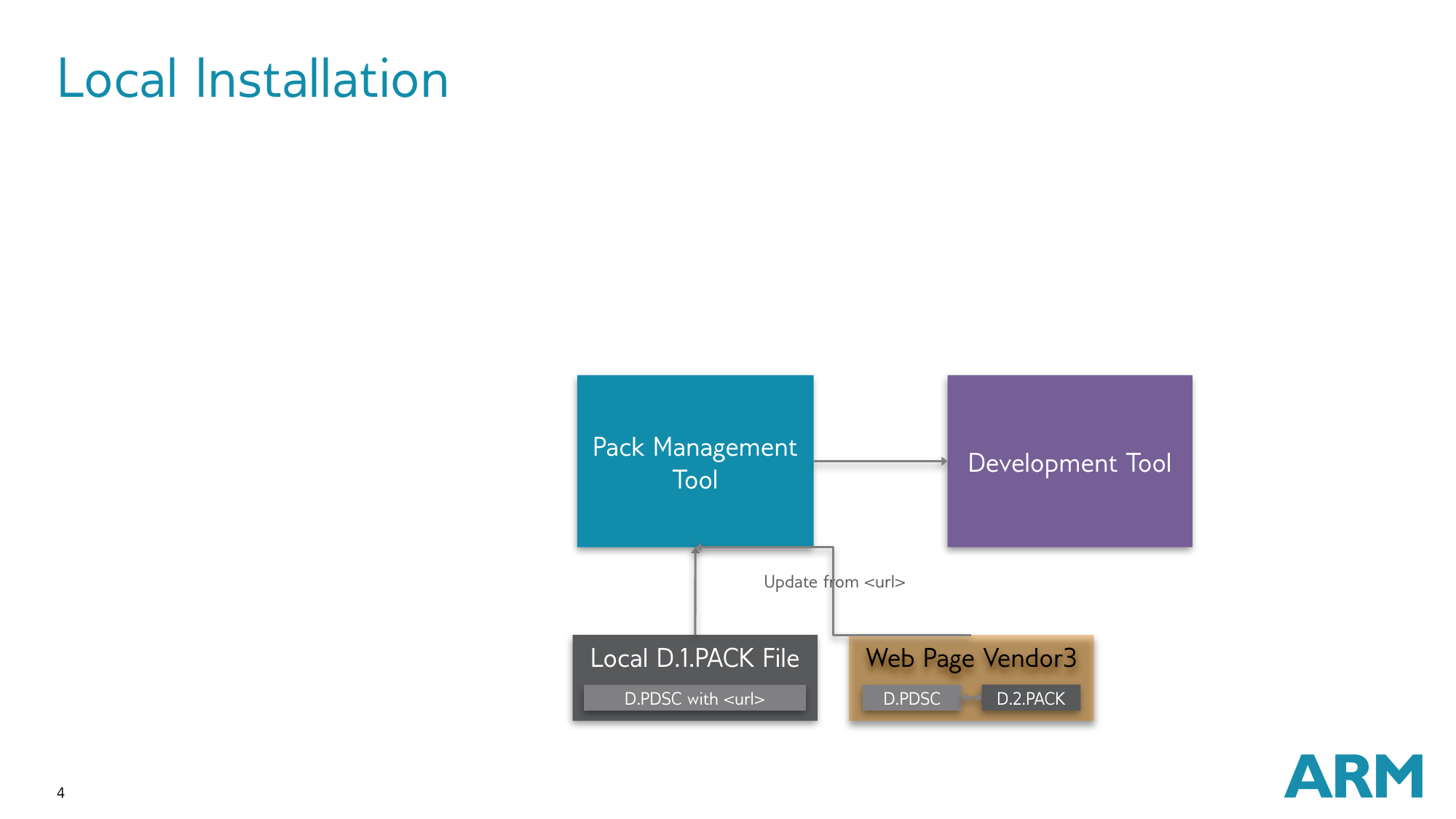

# Local Installation
Pack Management Tool
Development Tool
Update from <url>
Local D.1.PACK File
Web Page Vendor3
D.2.PACK
D.PDSC with <url>
D.PDSC